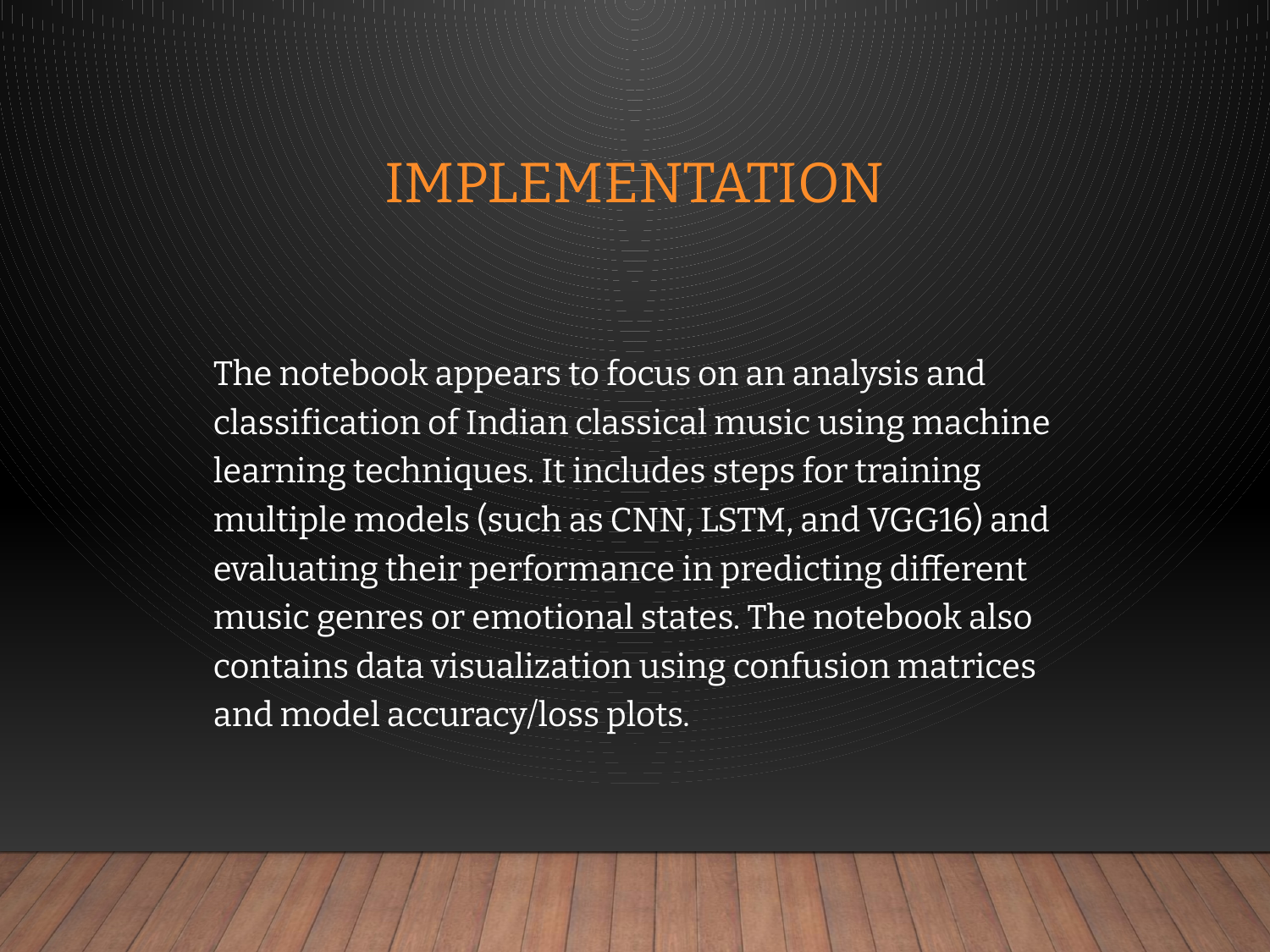

# Implementation

The notebook appears to focus on an analysis and classification of Indian classical music using machine learning techniques. It includes steps for training multiple models (such as CNN, LSTM, and VGG16) and evaluating their performance in predicting different music genres or emotional states. The notebook also contains data visualization using confusion matrices and model accuracy/loss plots.